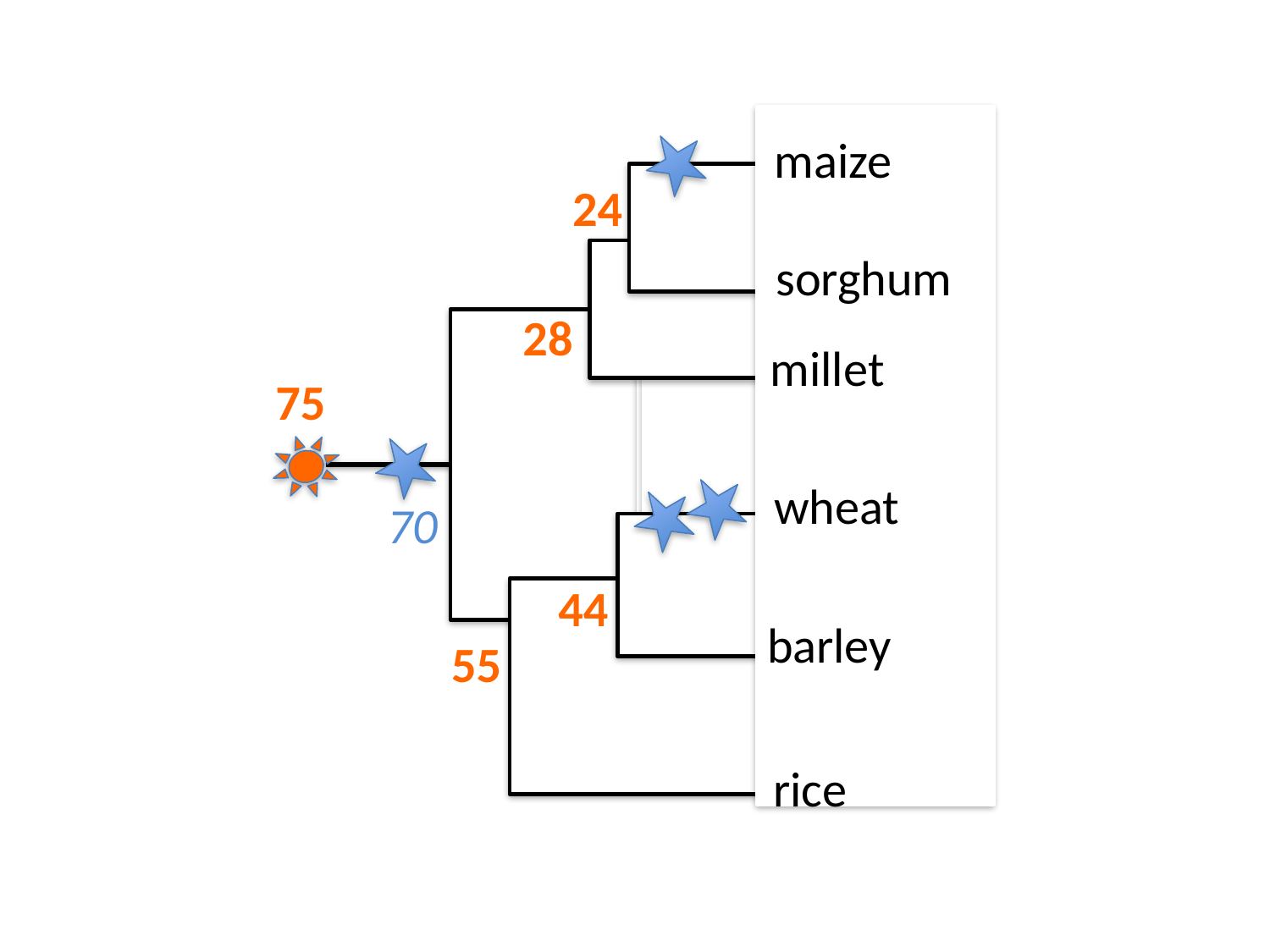

maize

24

sorghum
23

28

millet

75

wheat

70

44
44

barley
55
rice